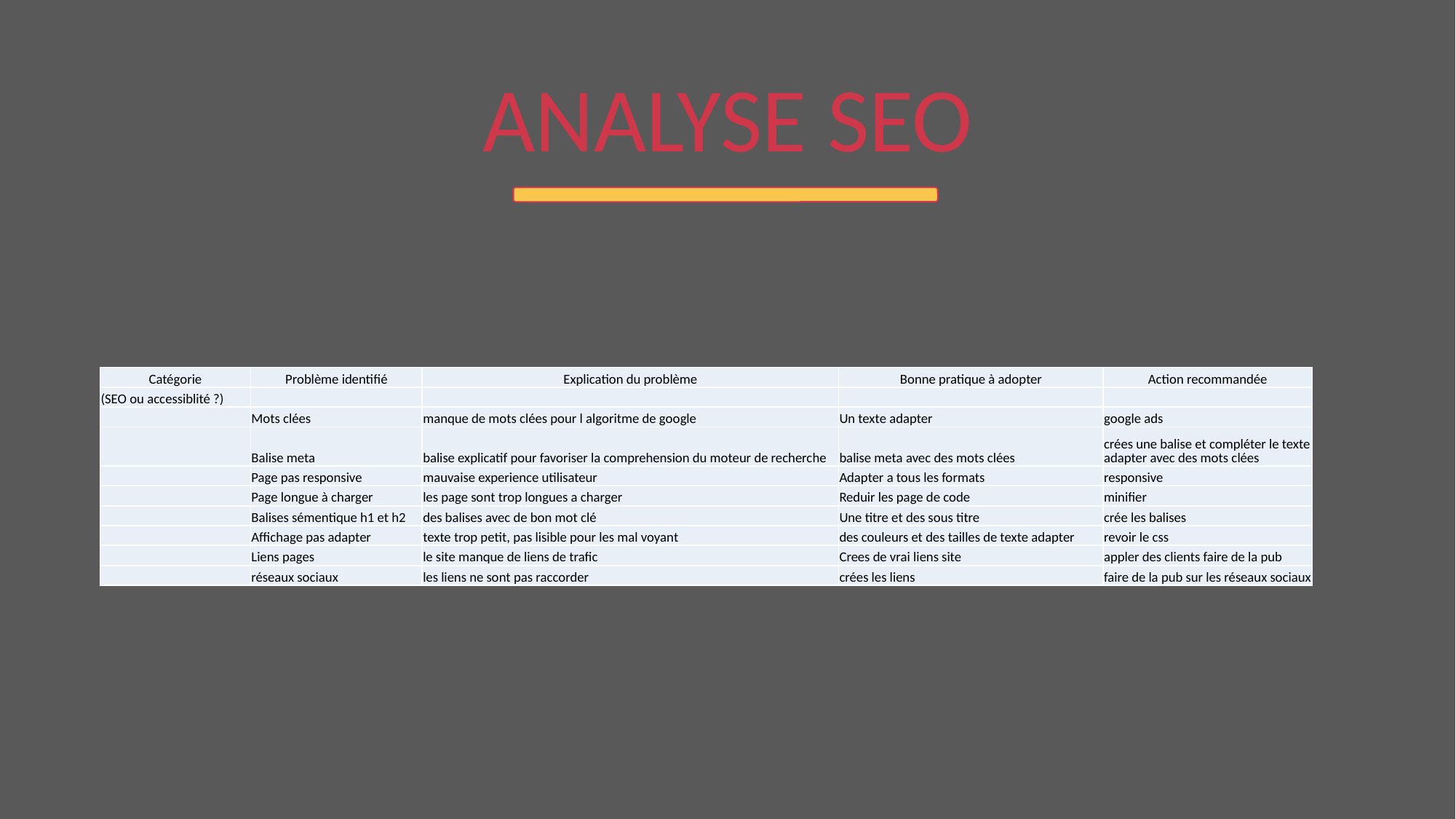

# ANALYSE SEO

| Catégorie | Problème identifié | Explication du problème | Bonne pratique à adopter | Action recommandée |
| --- | --- | --- | --- | --- |
| (SEO ou accessiblité ?) |  |  |  |  |
|  | Mots clées | manque de mots clées pour l algoritme de google | Un texte adapter | google ads |
|  | Balise meta | balise explicatif pour favoriser la comprehension du moteur de recherche | balise meta avec des mots clées | crées une balise et compléter le texte adapter avec des mots clées |
|  | Page pas responsive | mauvaise experience utilisateur | Adapter a tous les formats | responsive |
|  | Page longue à charger | les page sont trop longues a charger | Reduir les page de code | minifier |
|  | Balises sémentique h1 et h2 | des balises avec de bon mot clé | Une titre et des sous titre | crée les balises |
|  | Affichage pas adapter | texte trop petit, pas lisible pour les mal voyant | des couleurs et des tailles de texte adapter | revoir le css |
|  | Liens pages | le site manque de liens de trafic | Crees de vrai liens site | appler des clients faire de la pub |
|  | réseaux sociaux | les liens ne sont pas raccorder | crées les liens | faire de la pub sur les réseaux sociaux |